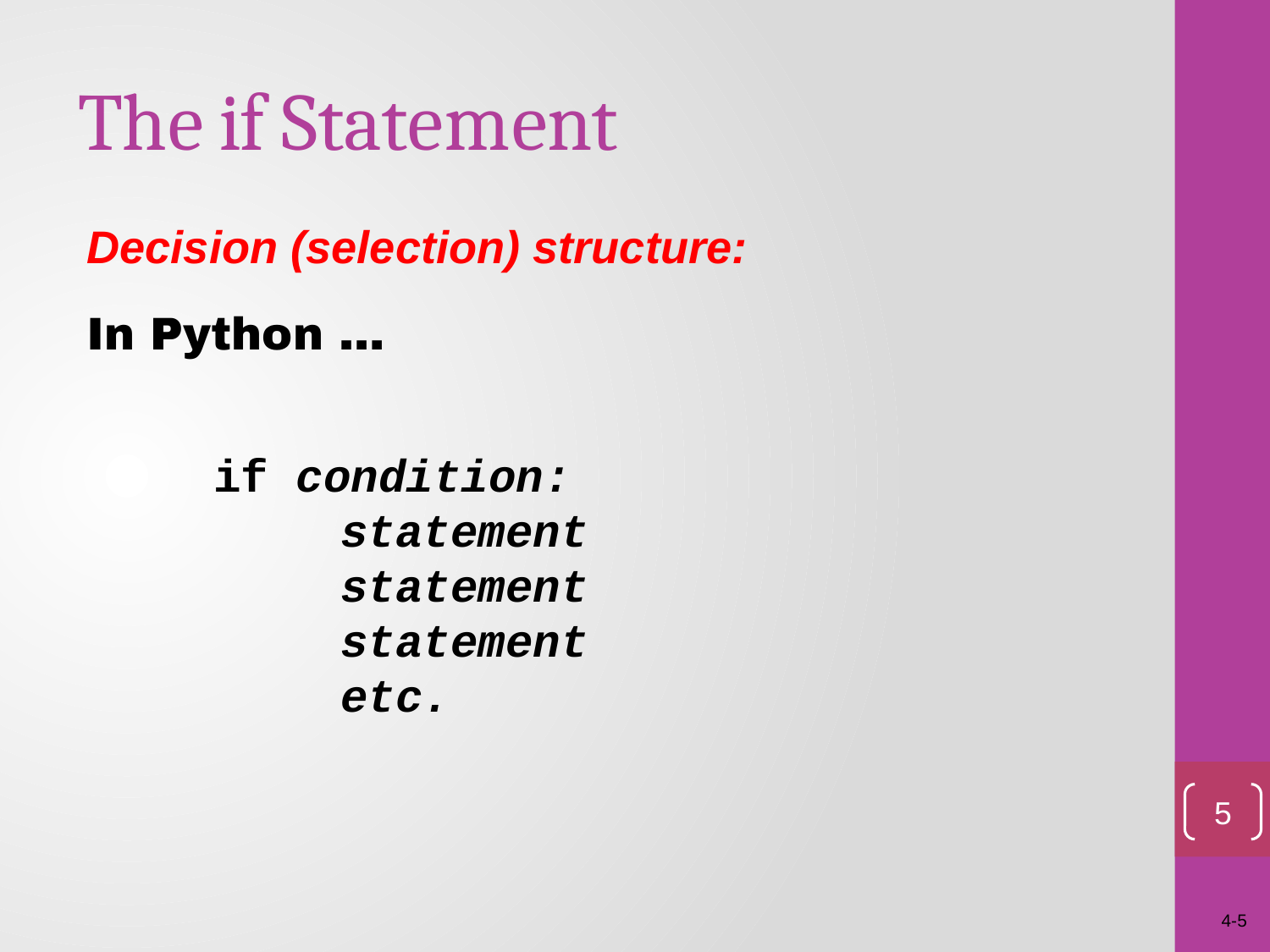

# The if Statement
Decision (selection) structure:
In Python …

if condition:
	statement
	statement
	statement
	etc.

5
4-5